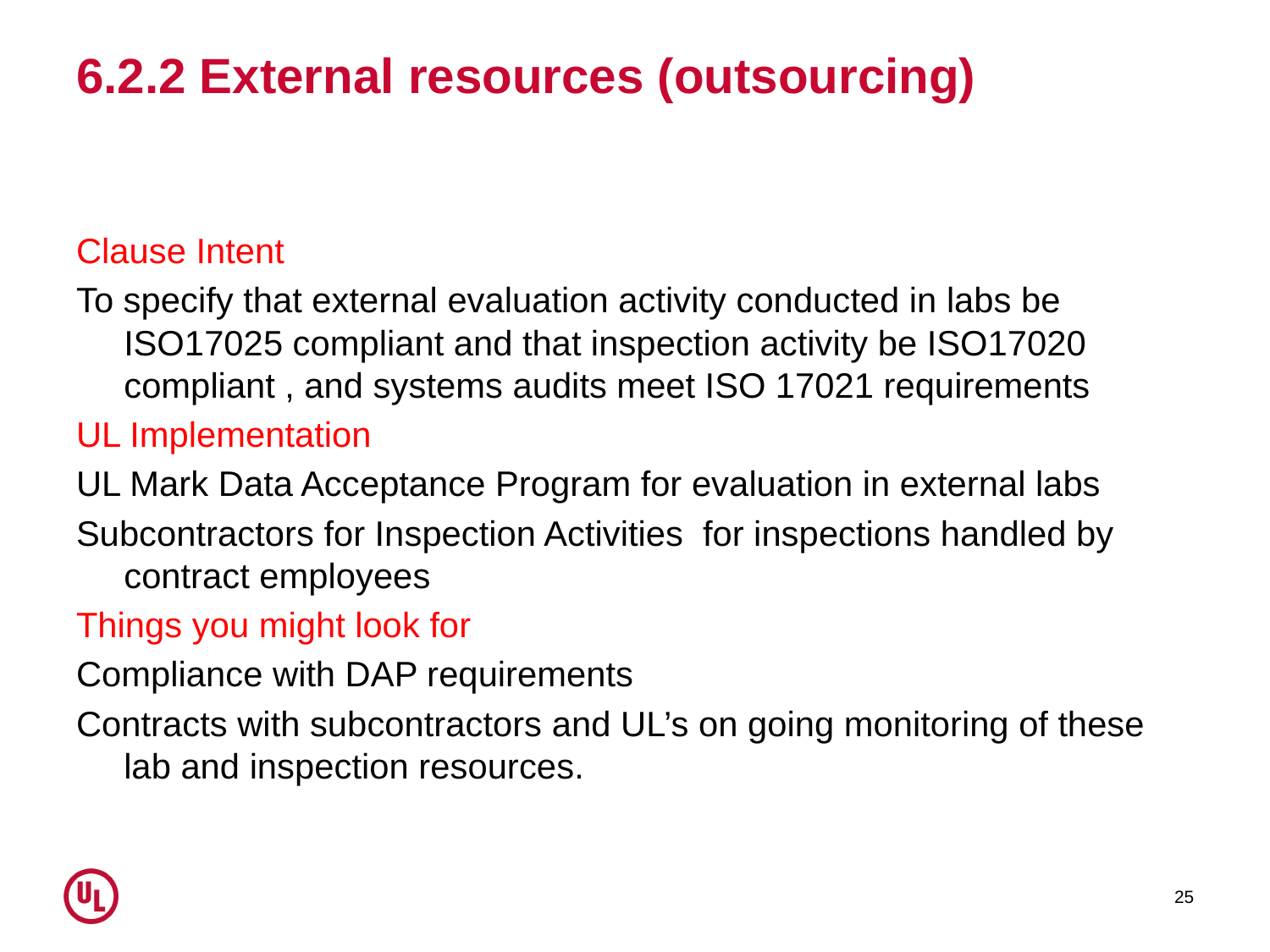

# 6.2.2 External resources (outsourcing)
Clause Intent
To specify that external evaluation activity conducted in labs be ISO17025 compliant and that inspection activity be ISO17020 compliant , and systems audits meet ISO 17021 requirements
UL Implementation
UL Mark Data Acceptance Program for evaluation in external labs
Subcontractors for Inspection Activities  for inspections handled by contract employees
Things you might look for
Compliance with DAP requirements
Contracts with subcontractors and UL’s on going monitoring of these lab and inspection resources.

25